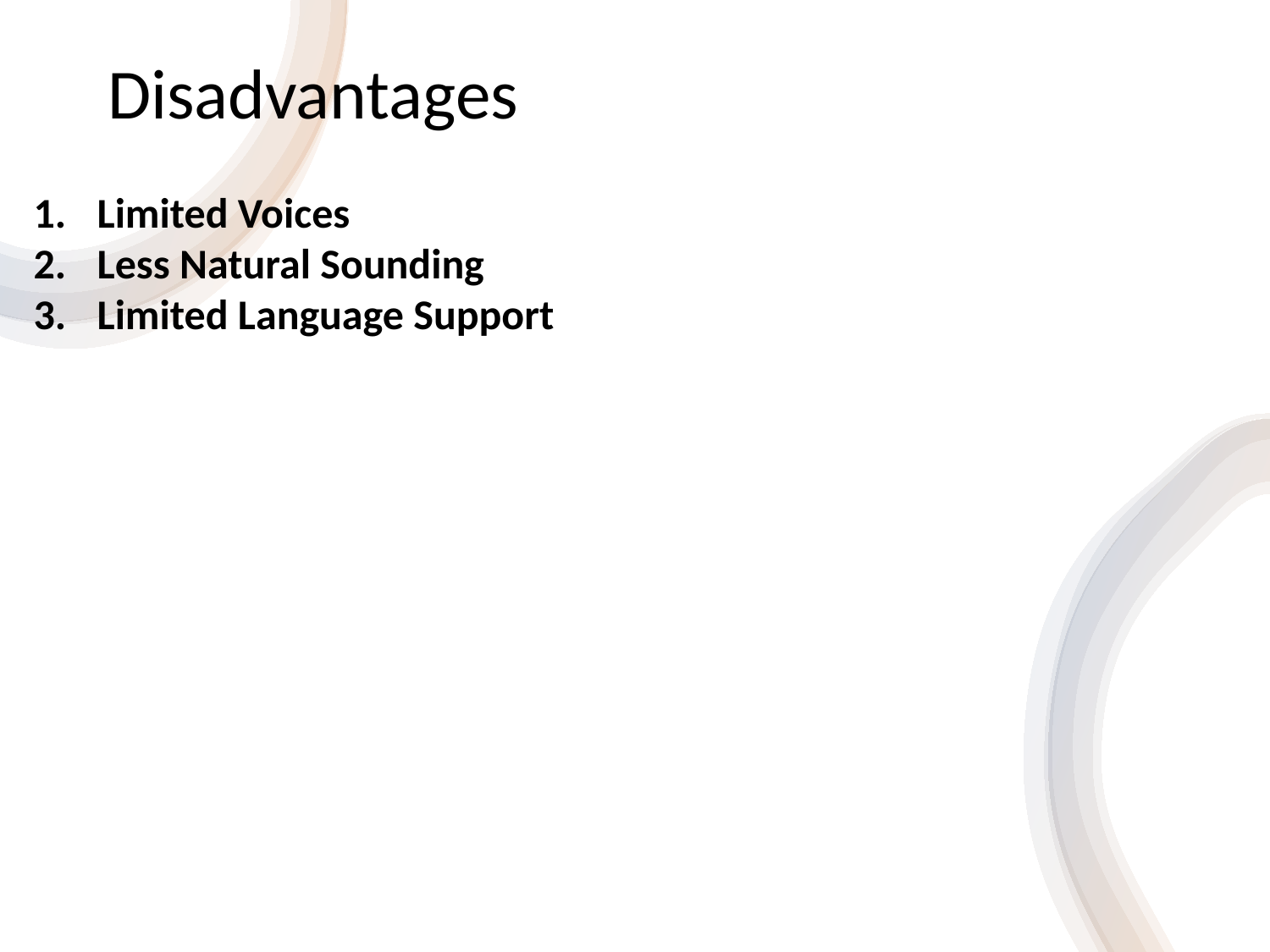

Disadvantages
Limited Voices
Less Natural Sounding
Limited Language Support